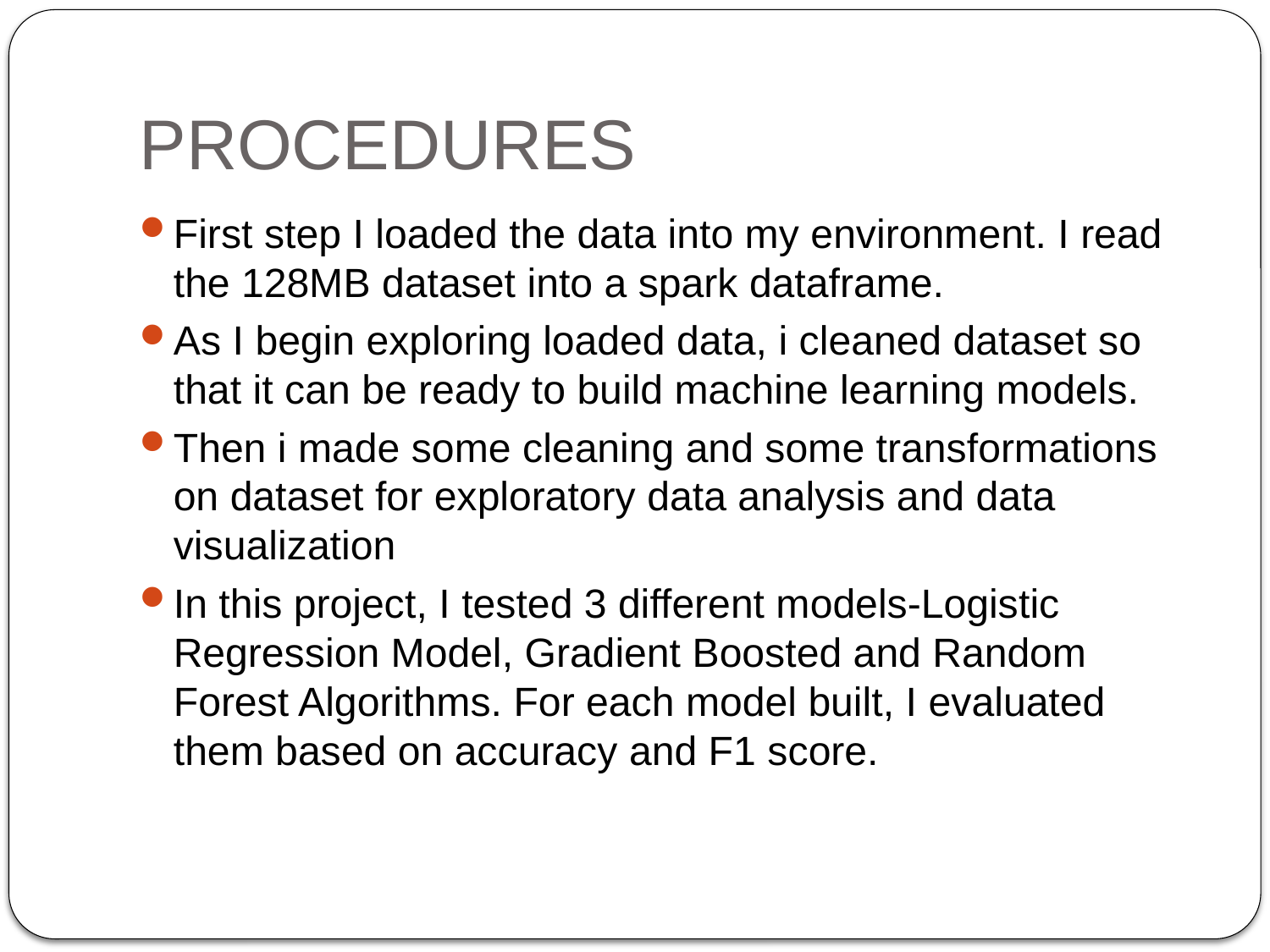

# PROCEDURES
First step I loaded the data into my environment. I read the 128MB dataset into a spark dataframe.
As I begin exploring loaded data, i cleaned dataset so that it can be ready to build machine learning models.
Then i made some cleaning and some transformations on dataset for exploratory data analysis and data visualization
In this project, I tested 3 different models-Logistic Regression Model, Gradient Boosted and Random Forest Algorithms. For each model built, I evaluated them based on accuracy and F1 score.